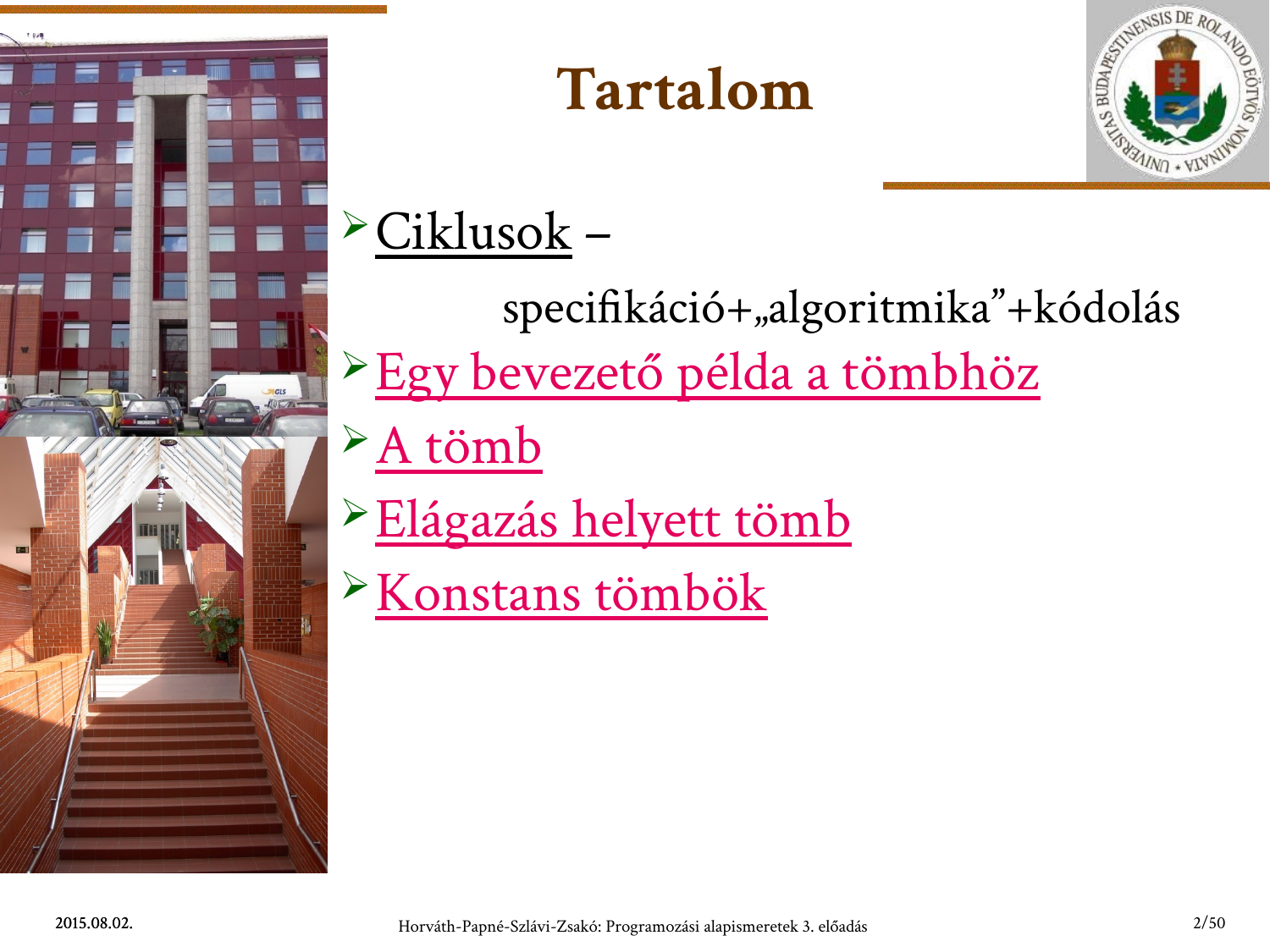

Ciklusok –
	specifikáció+„algoritmika”+kódolás
Egy bevezető példa a tömbhöz
A tömb
Elágazás helyett tömb
Konstans tömbök

Tartalom
2015.08.02.
2015.08.02.
2/50
Horváth-Papné-Szlávi-Zsakó: Programozási alapismeretek 3. előadás